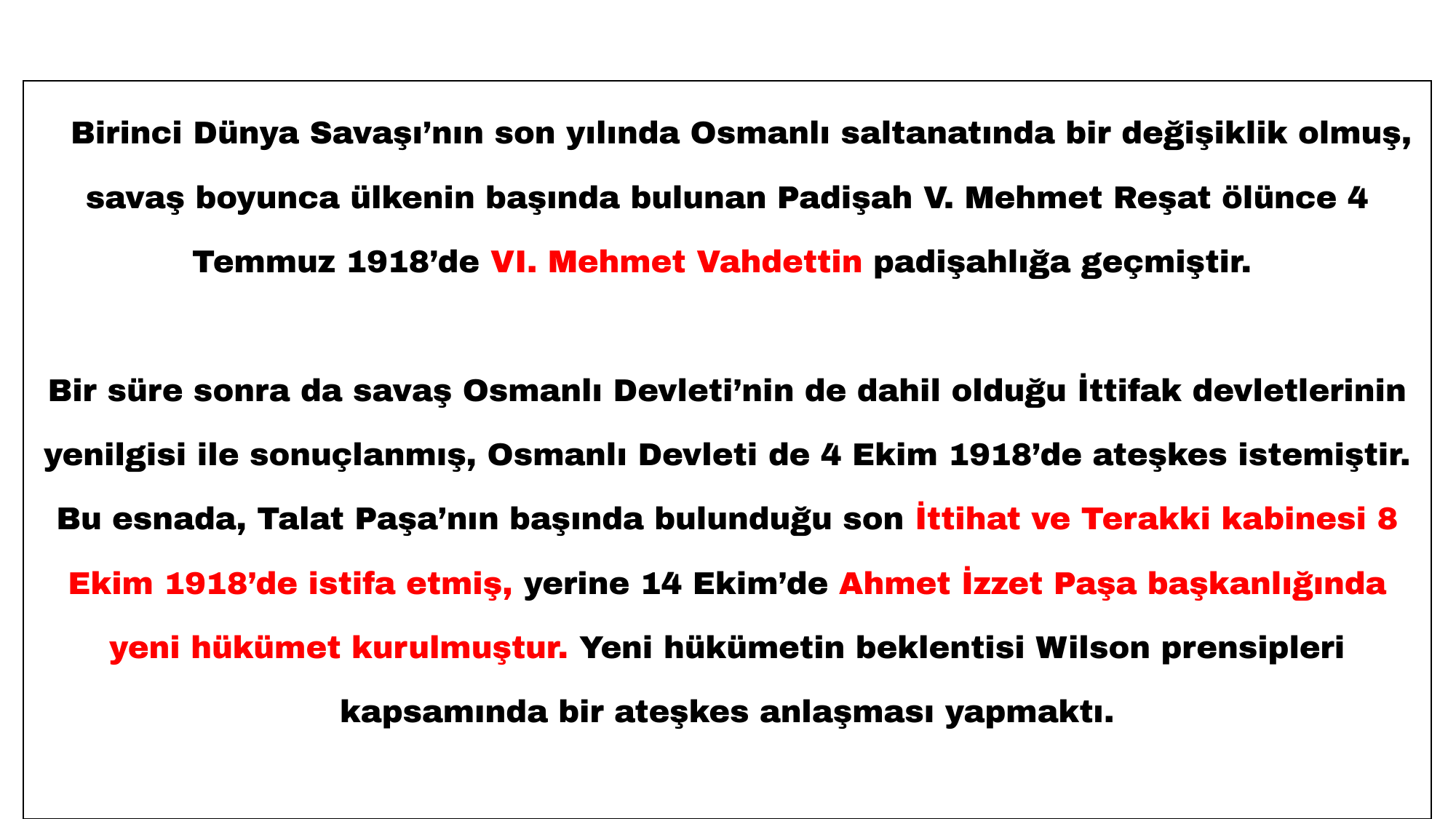

#
	Birinci Dünya Savaşı’nın son yılında Osmanlı saltanatında bir değişiklik olmuş, savaş boyunca ülkenin başında bulunan Padişah V. Mehmet Reşat ölünce 4 Temmuz 1918’de VI. Mehmet Vahdettin padişahlığa geçmiştir.

Bir süre sonra da savaş Osmanlı Devleti’nin de dahil olduğu İttifak devletlerinin yenilgisi ile sonuçlanmış, Osmanlı Devleti de 4 Ekim 1918’de ateşkes istemiştir. Bu esnada, Talat Paşa’nın başında bulunduğu son İttihat ve Terakki kabinesi 8 Ekim 1918’de istifa etmiş, yerine 14 Ekim’de Ahmet İzzet Paşa başkanlığında yeni hükümet kurulmuştur. Yeni hükümetin beklentisi Wilson prensipleri kapsamında bir ateşkes anlaşması yapmaktı.